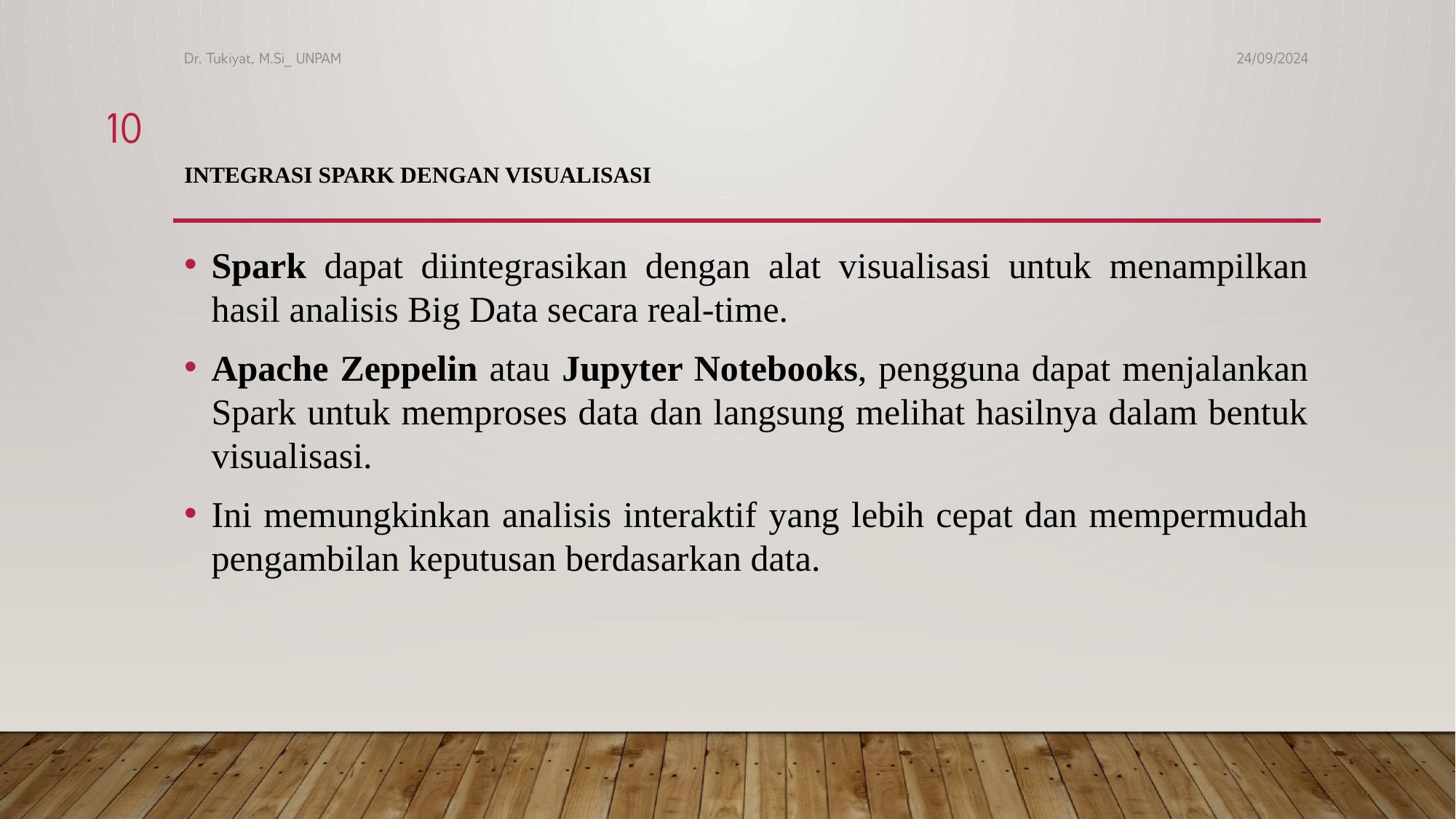

Dr. Tukiyat, M.Si_ UNPAM
24/09/2024
10
# Integrasi Spark dengan Visualisasi
Spark dapat diintegrasikan dengan alat visualisasi untuk menampilkan hasil analisis Big Data secara real-time.
Apache Zeppelin atau Jupyter Notebooks, pengguna dapat menjalankan Spark untuk memproses data dan langsung melihat hasilnya dalam bentuk visualisasi.
Ini memungkinkan analisis interaktif yang lebih cepat dan mempermudah pengambilan keputusan berdasarkan data.